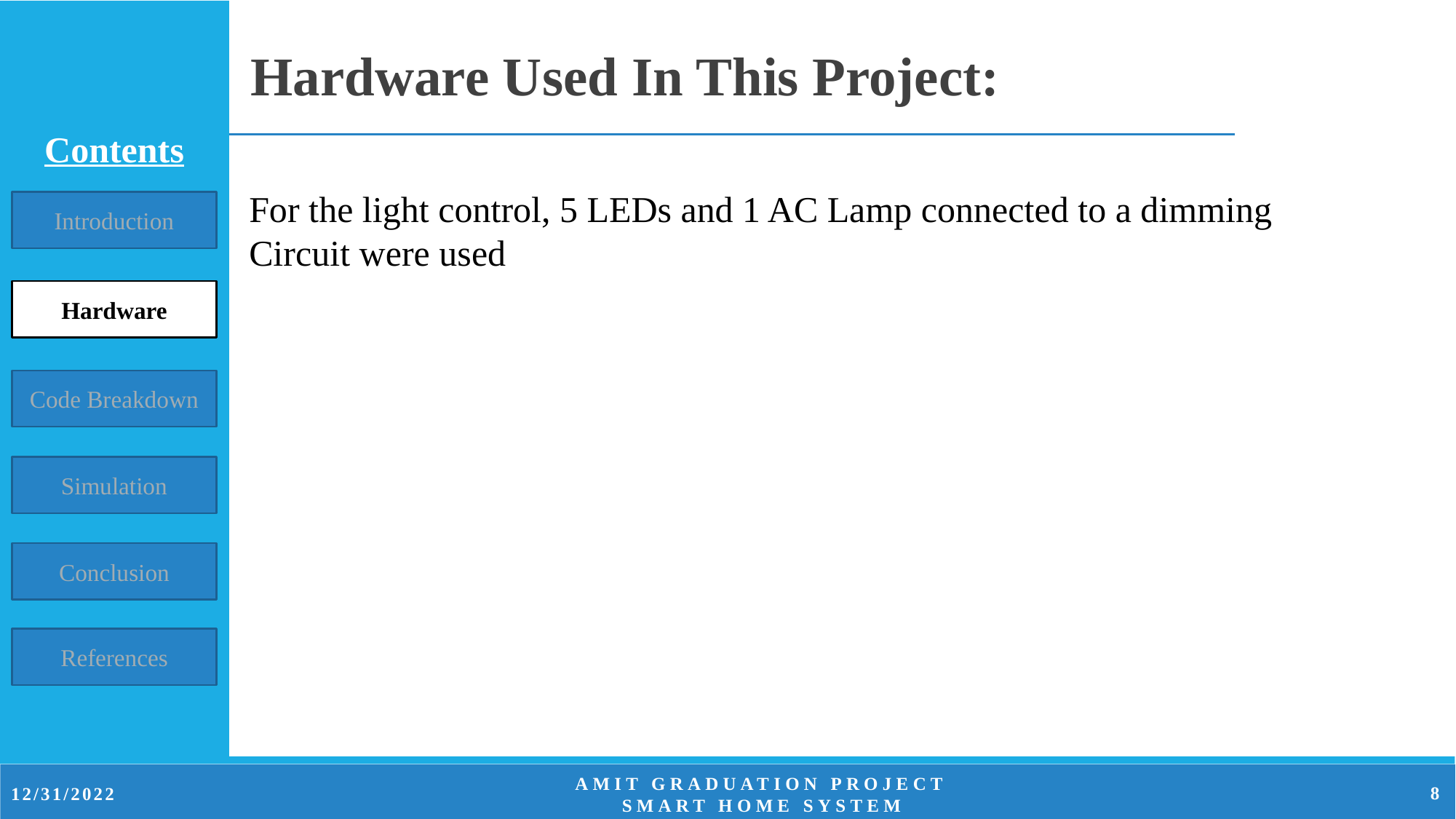

Hardware Used In This Project:
For the light control, 5 LEDs and 1 AC Lamp connected to a dimming
Circuit were used
8
12/31/2022
Amit Graduation Project
Smart Home System